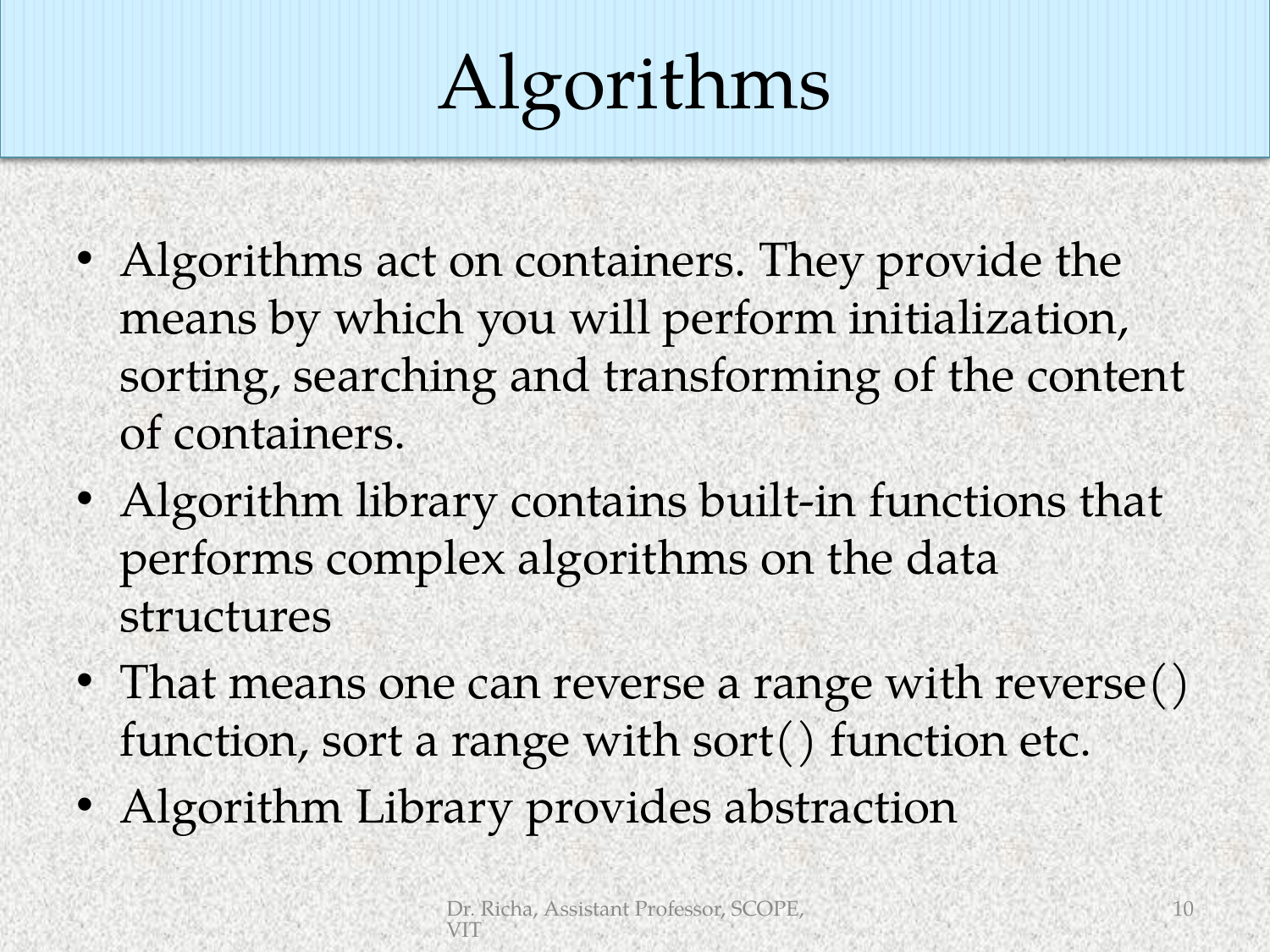

Algorithms
#
Algorithms act on containers. They provide the means by which you will perform initialization, sorting, searching and transforming of the content of containers.
Algorithm library contains built-in functions that performs complex algorithms on the data structures
That means one can reverse a range with reverse() function, sort a range with sort() function etc.
Algorithm Library provides abstraction
Dr. Richa, Assistant Professor, SCOPE, VIT
10